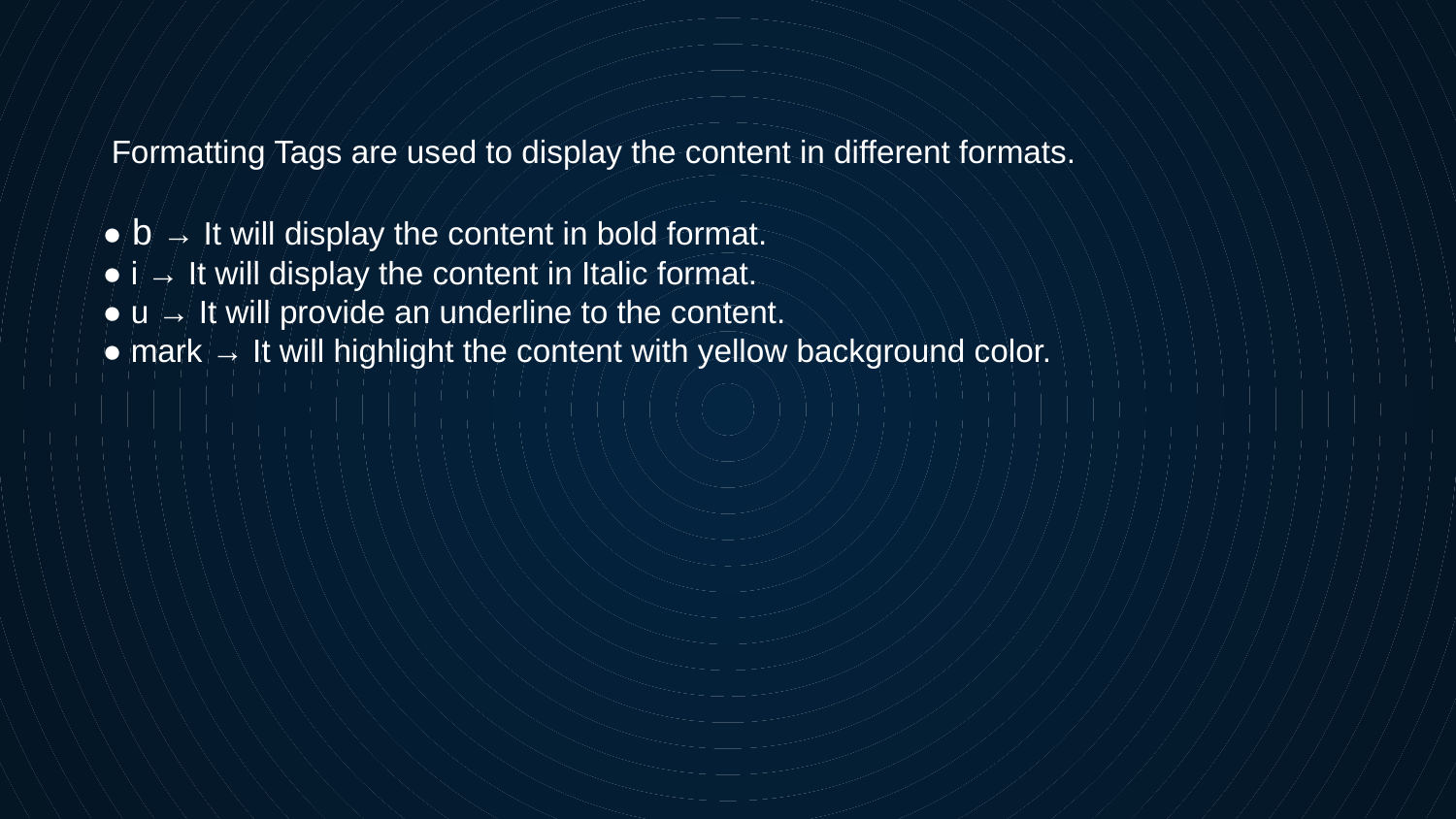

Formatting Tags are used to display the content in different formats.

● b → It will display the content in bold format.
● i → It will display the content in Italic format.
● u → It will provide an underline to the content.
● mark → It will highlight the content with yellow background color.